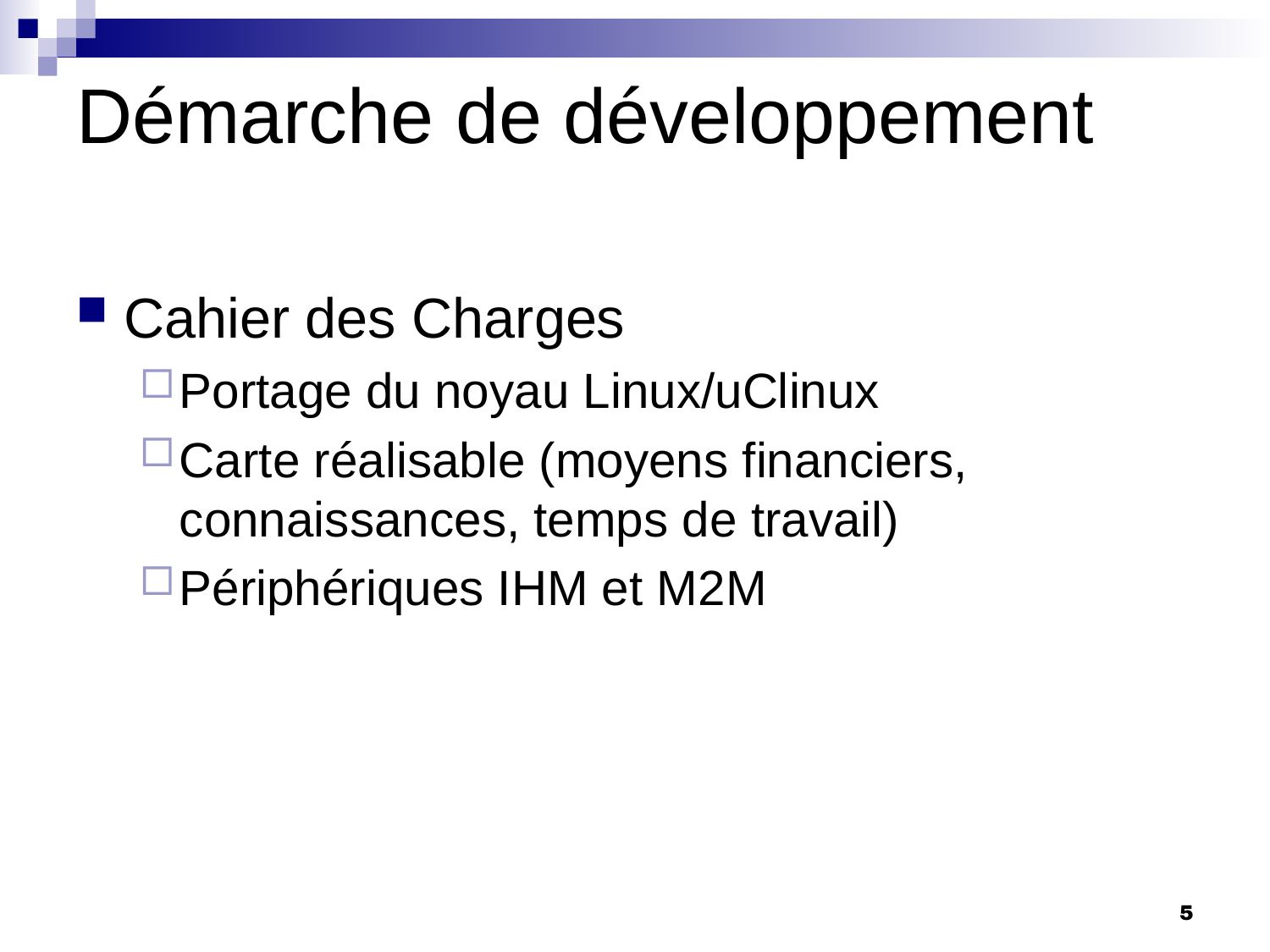

# Démarche de développement
Cahier des Charges
Portage du noyau Linux/uClinux
Carte réalisable (moyens financiers, connaissances, temps de travail)
Périphériques IHM et M2M

5